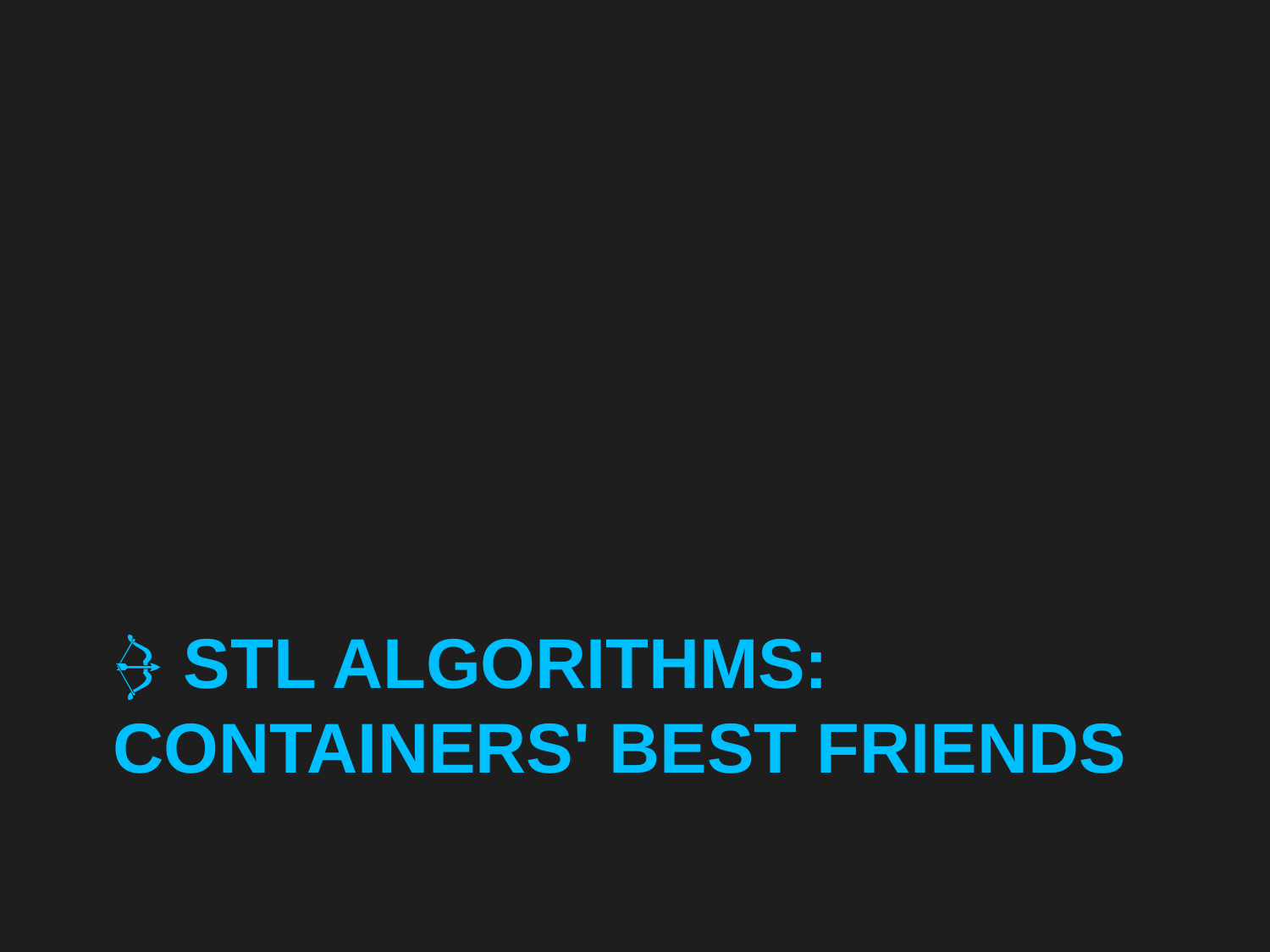

# 🏹 STL Algorithms: Containers' Best Friends